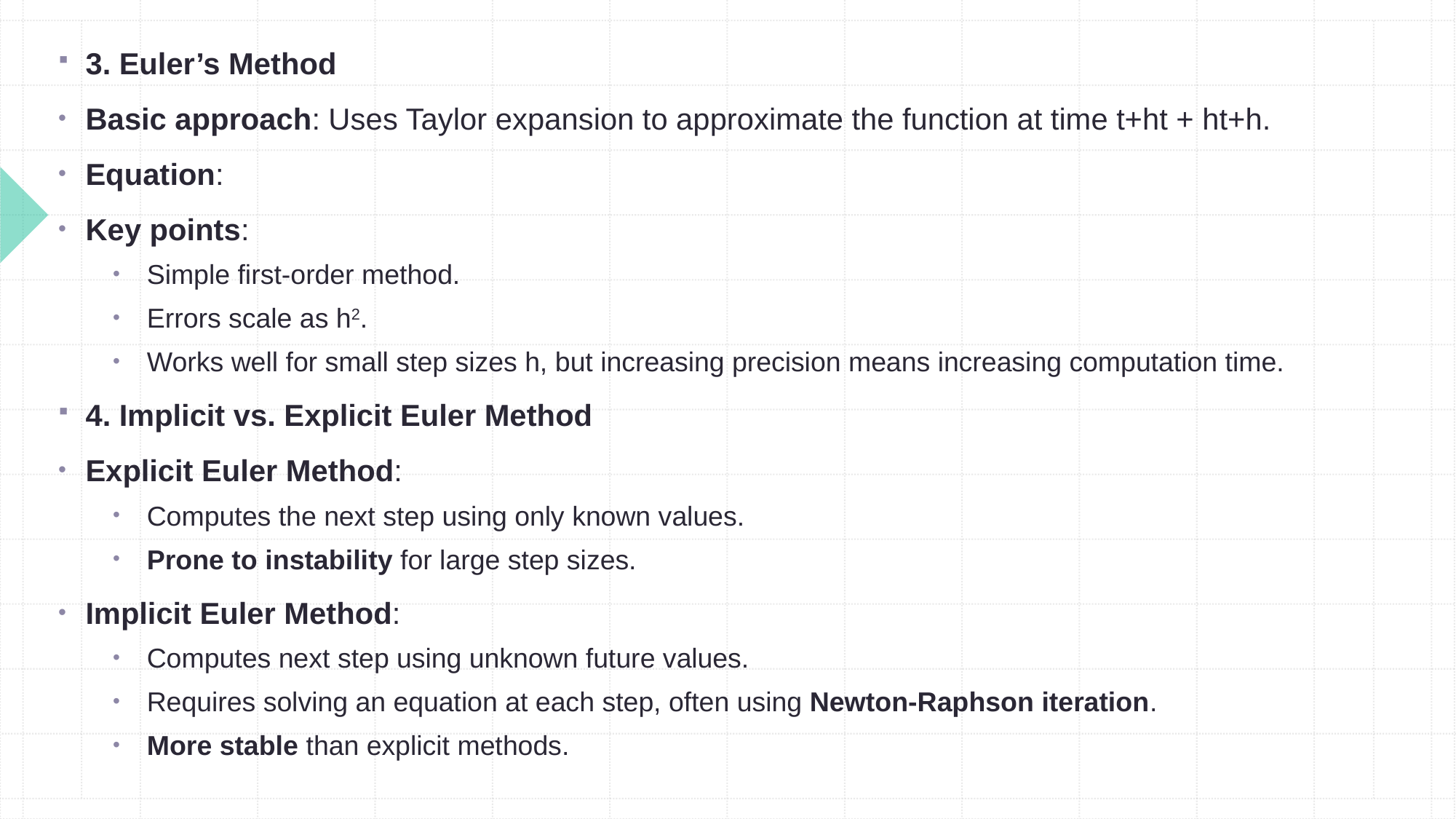

3. Euler’s Method
Basic approach: Uses Taylor expansion to approximate the function at time t+ht + ht+h.
Equation:
Key points:
Simple first-order method.
Errors scale as h2.
Works well for small step sizes h, but increasing precision means increasing computation time.
4. Implicit vs. Explicit Euler Method
Explicit Euler Method:
Computes the next step using only known values.
Prone to instability for large step sizes.
Implicit Euler Method:
Computes next step using unknown future values.
Requires solving an equation at each step, often using Newton-Raphson iteration.
More stable than explicit methods.